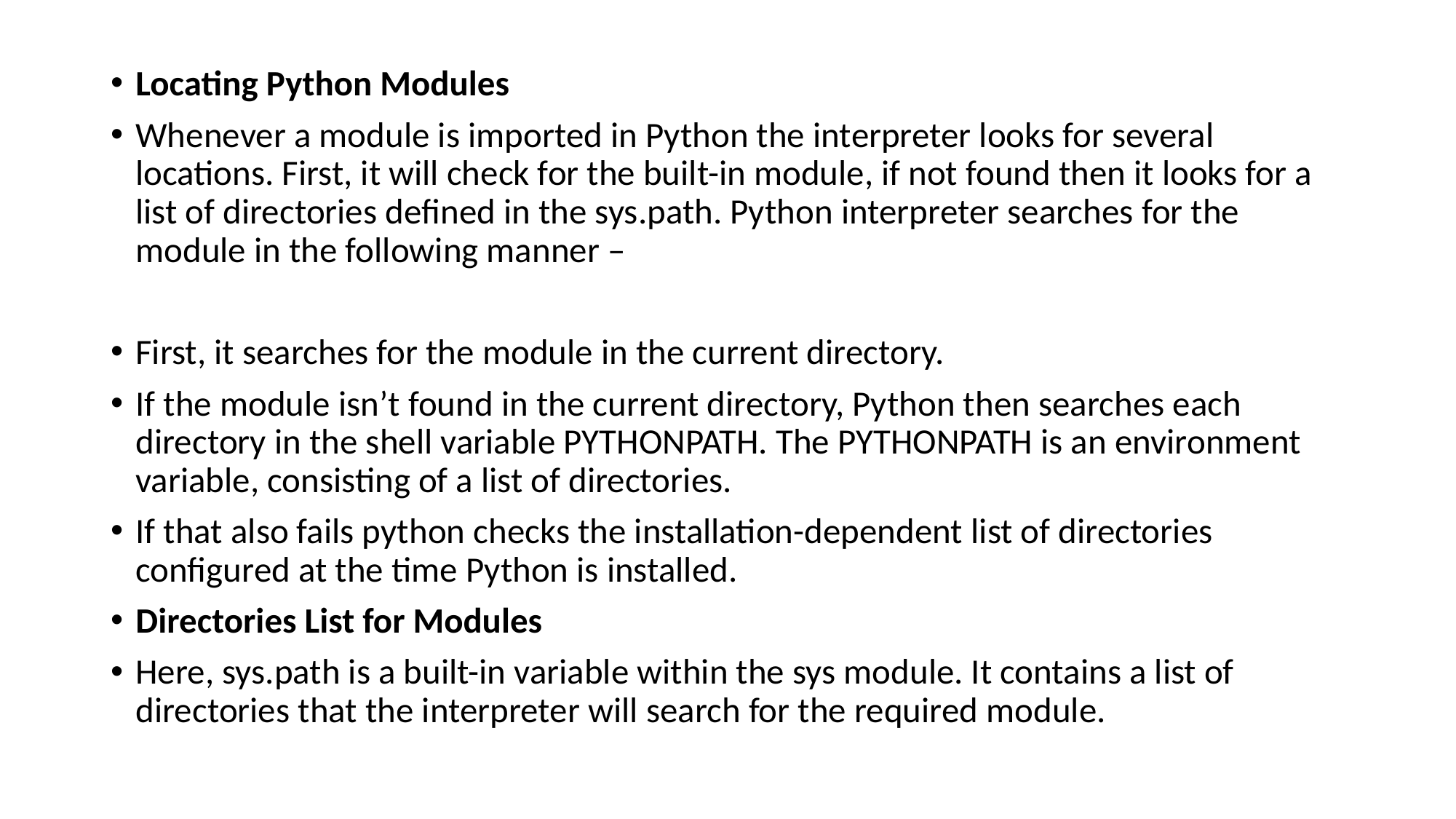

Locating Python Modules
Whenever a module is imported in Python the interpreter looks for several locations. First, it will check for the built-in module, if not found then it looks for a list of directories defined in the sys.path. Python interpreter searches for the module in the following manner –

First, it searches for the module in the current directory.
If the module isn’t found in the current directory, Python then searches each directory in the shell variable PYTHONPATH. The PYTHONPATH is an environment variable, consisting of a list of directories.
If that also fails python checks the installation-dependent list of directories configured at the time Python is installed.
Directories List for Modules
Here, sys.path is a built-in variable within the sys module. It contains a list of directories that the interpreter will search for the required module.